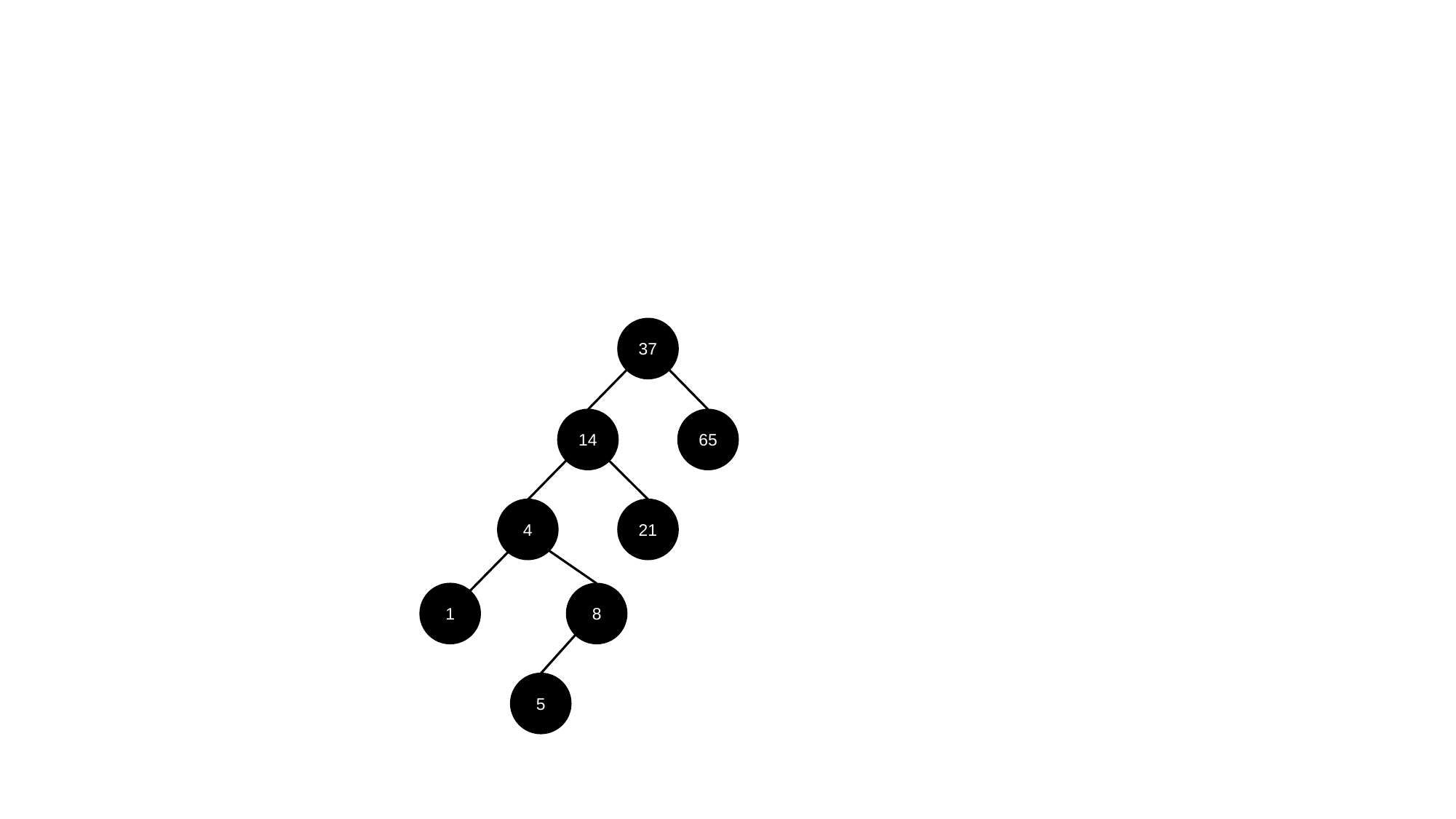

37
14
65
4
21
1
8
5